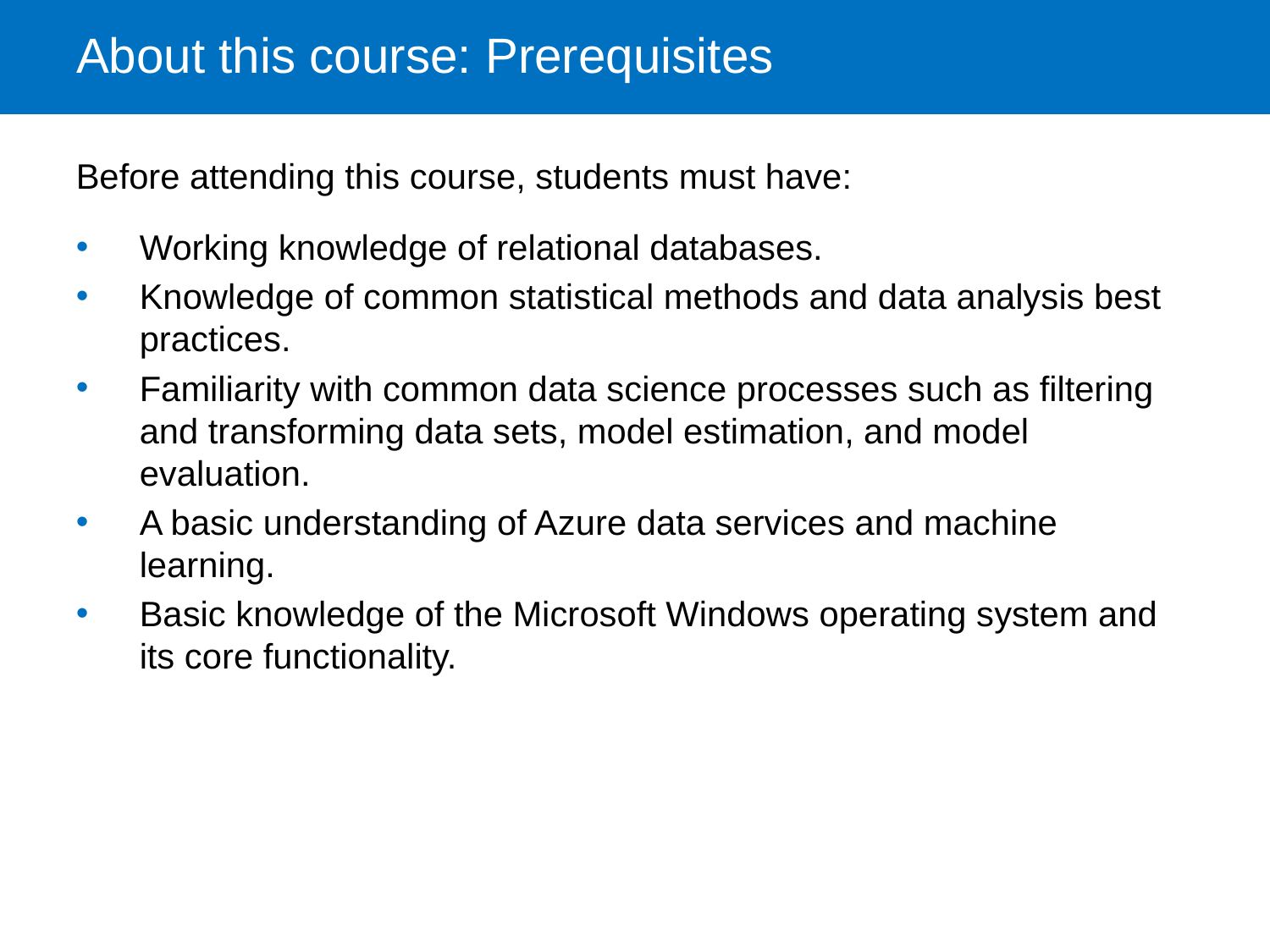

# About this course: Prerequisites
Before attending this course, students must have:
Working knowledge of relational databases.
Knowledge of common statistical methods and data analysis best practices.
Familiarity with common data science processes such as filtering and transforming data sets, model estimation, and model evaluation.
A basic understanding of Azure data services and machine learning.
Basic knowledge of the Microsoft Windows operating system and its core functionality.